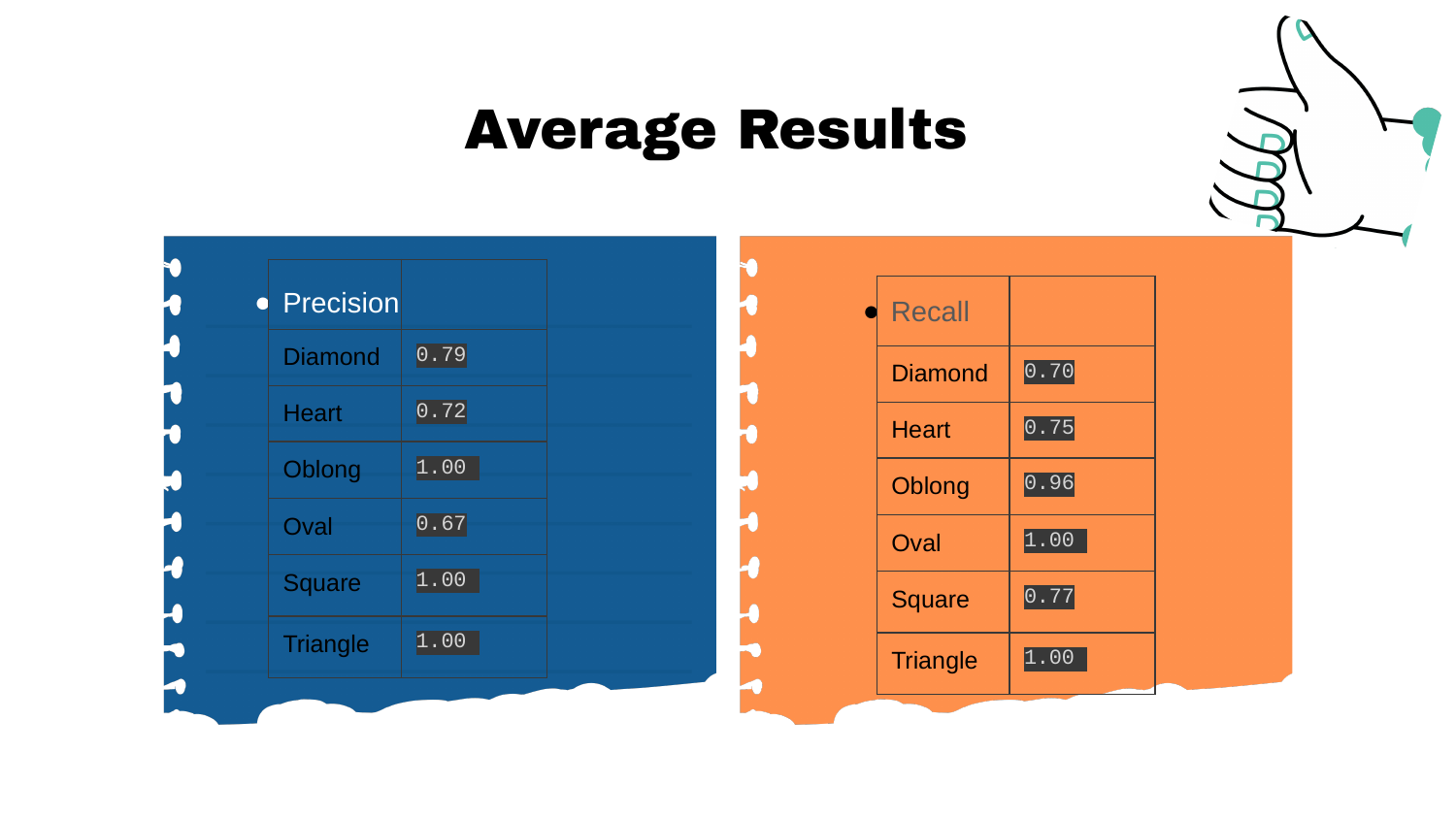

# Average Results
|  |  |
| --- | --- |
| Diamond | 0.79 |
| Heart | 0.72 |
| Oblong | 1.00 |
| Oval | 0.67 |
| Square | 1.00 |
| Triangle | 1.00 |
Precision
|  |  |
| --- | --- |
| Diamond | 0.70 |
| Heart | 0.75 |
| Oblong | 0.96 |
| Oval | 1.00 |
| Square | 0.77 |
| Triangle | 1.00 |
Recall